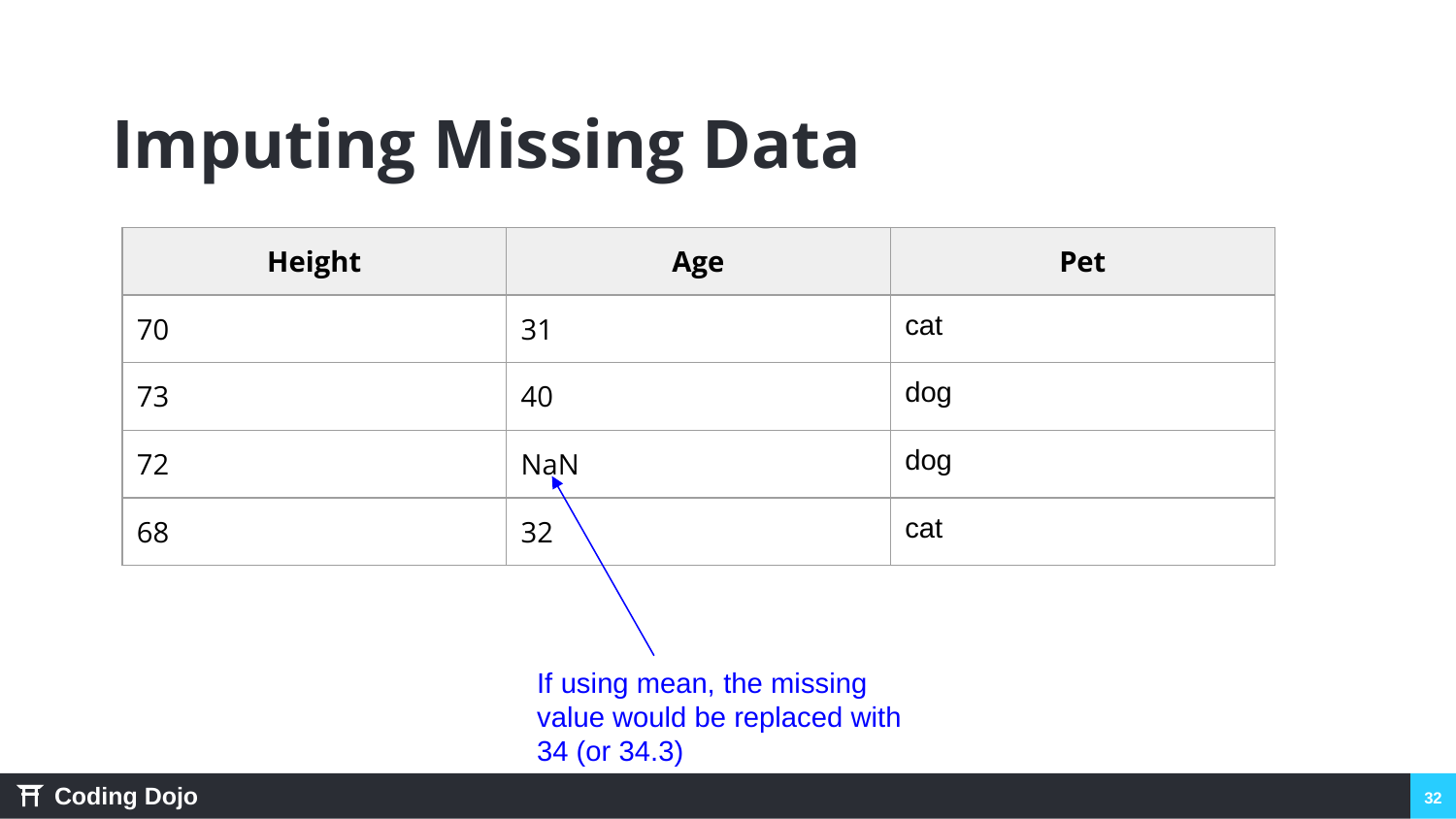

Imputing Missing Data
| Height | Age | Pet |
| --- | --- | --- |
| 70 | 31 | cat |
| 73 | 40 | dog |
| 72 | NaN | dog |
| 68 | 32 | cat |
If using mean, the missing value would be replaced with 34 (or 34.3)